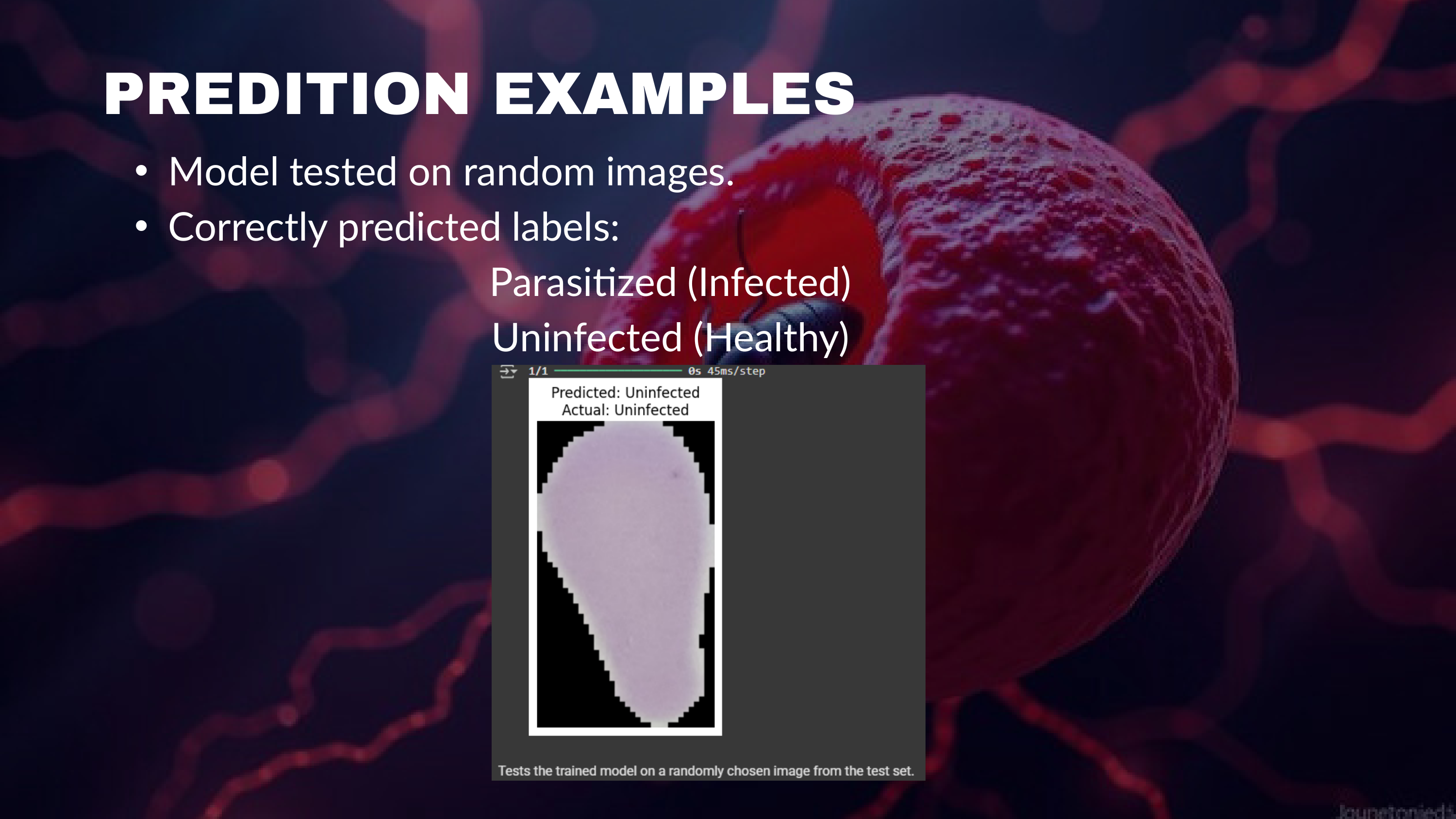

PREDITION EXAMPLES
Model tested on random images.
Correctly predicted labels:
Parasitized (Infected)
Uninfected (Healthy)